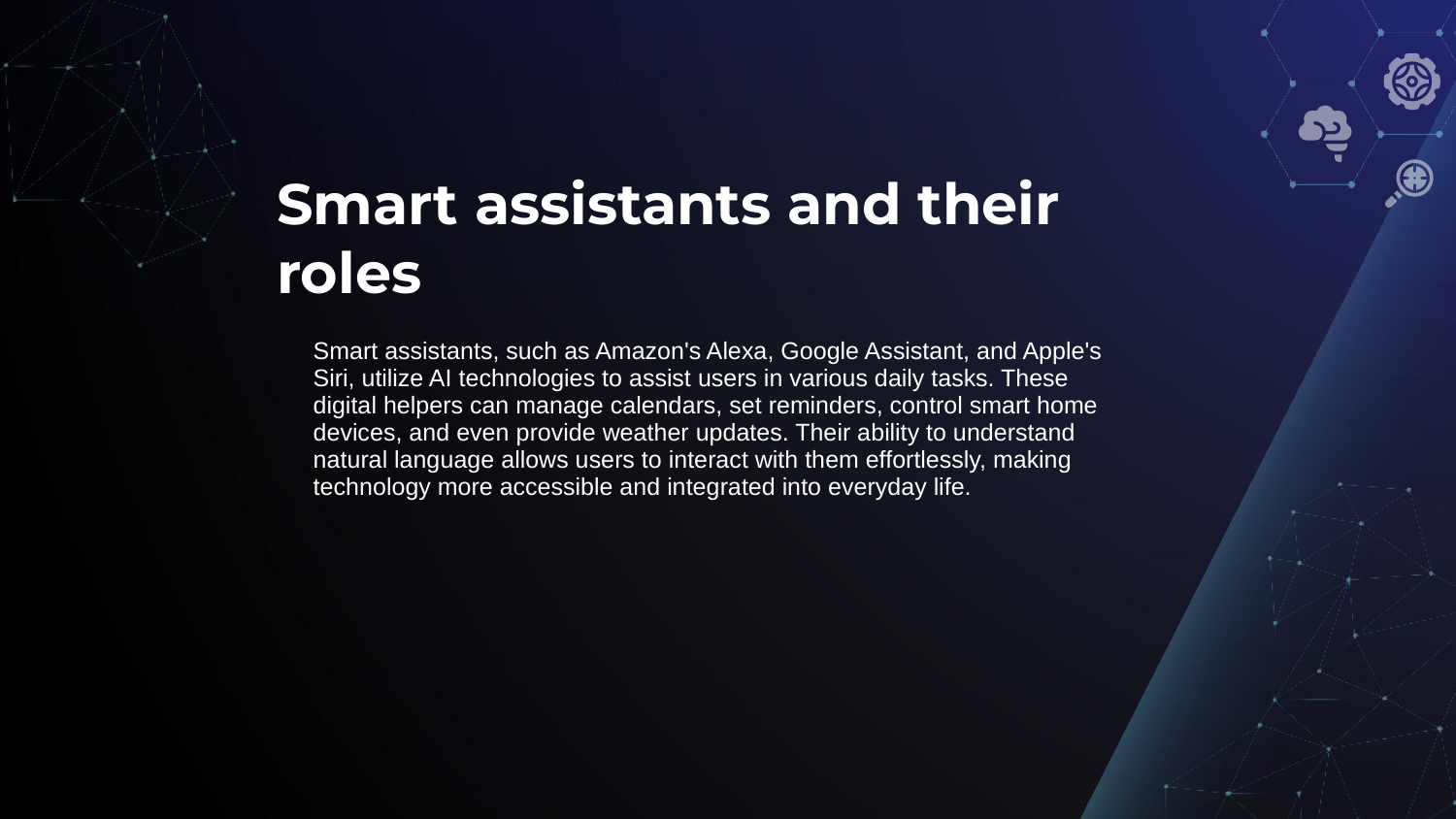

# Smart assistants and their roles
Smart assistants, such as Amazon's Alexa, Google Assistant, and Apple's Siri, utilize AI technologies to assist users in various daily tasks. These digital helpers can manage calendars, set reminders, control smart home devices, and even provide weather updates. Their ability to understand natural language allows users to interact with them effortlessly, making technology more accessible and integrated into everyday life.